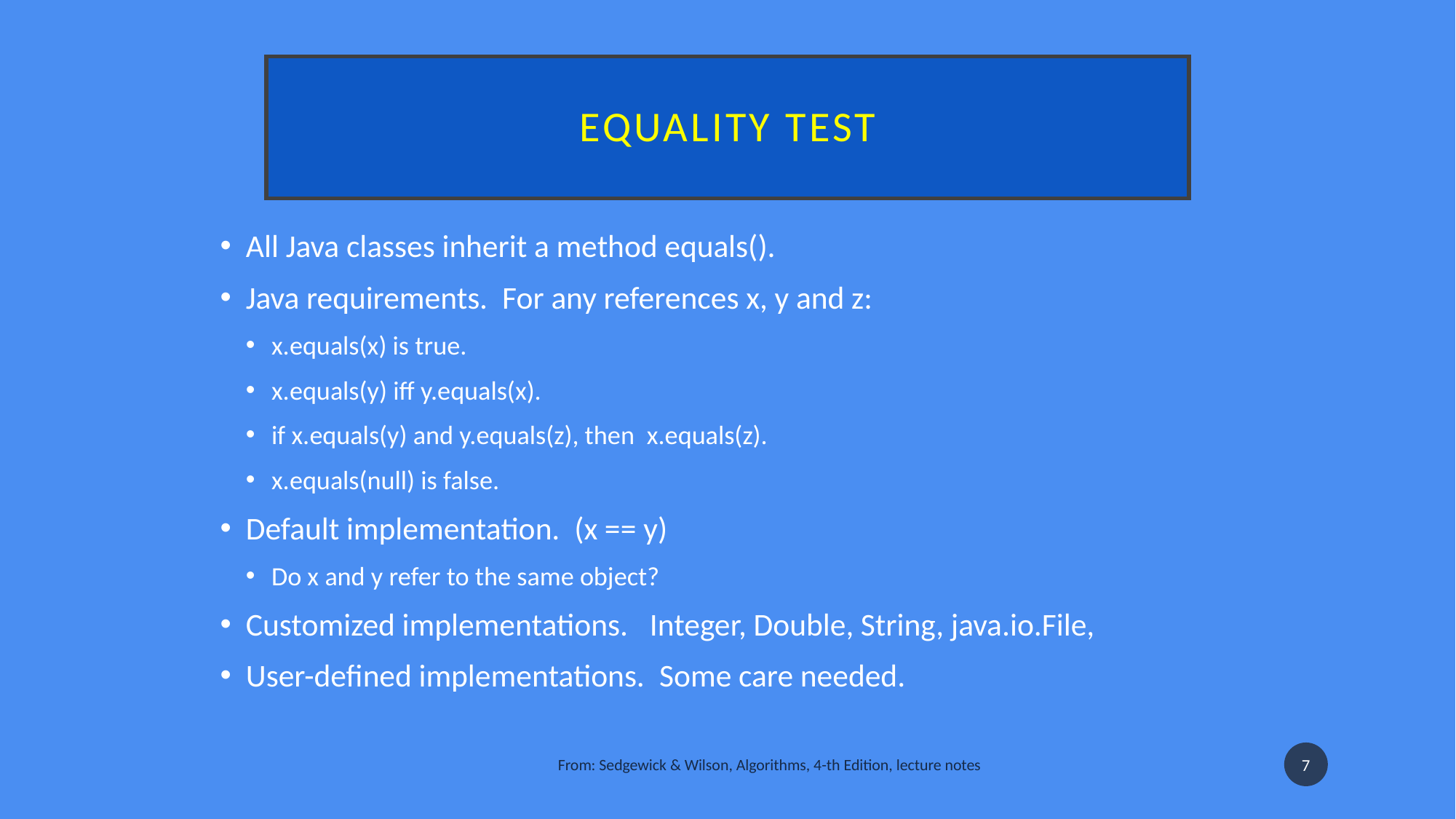

# Equality test
All Java classes inherit a method equals().
Java requirements.  For any references x, y and z:
x.equals(x) is true.
x.equals(y) iff y.equals(x).
if x.equals(y) and y.equals(z), then  x.equals(z).
x.equals(null) is false.
Default implementation.  (x == y)
Do x and y refer to the same object?
Customized implementations.   Integer, Double, String, java.io.File,
User-defined implementations.  Some care needed.

7
From: Sedgewick & Wilson, Algorithms, 4-th Edition, lecture notes